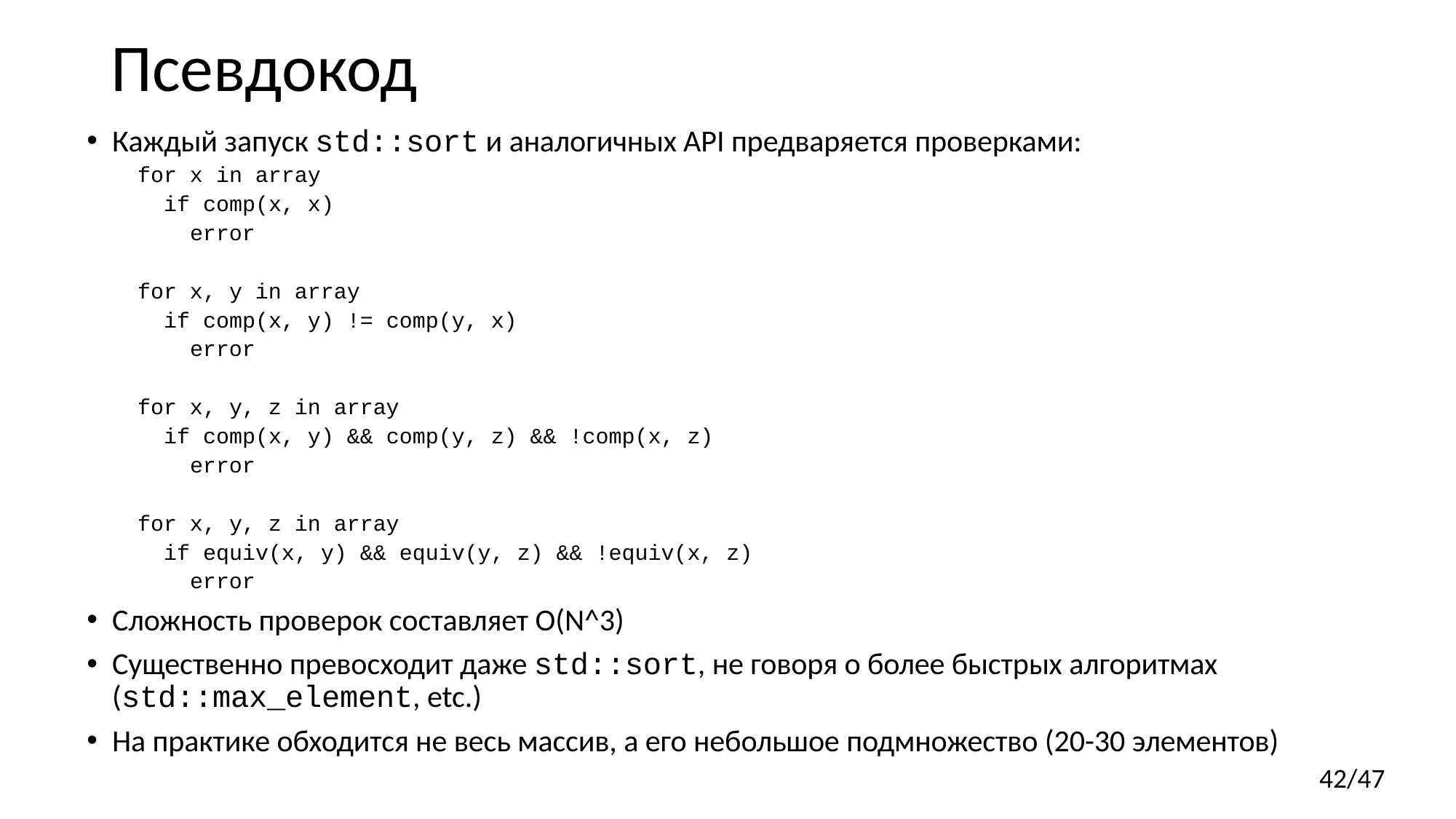

# Псевдокод
Каждый запуск std::sort и аналогичных API предваряется проверками:
for x in array
  if comp(x, x)
    error

for x, y in array
  if comp(x, y) != comp(y, x)
    error

for x, y, z in array
  if comp(x, y) && comp(y, z) && !comp(x, z)
    error

for x, y, z in array
  if equiv(x, y) && equiv(y, z) && !equiv(x, z)
    error
Сложность проверок составляет O(N^3)
Cущественно превосходит даже std::sort, не говоря о более быстрых алгоритмах (std::max_element, etc.)
На практике обходится не весь массив, а его небольшое подмножество (20-30 элементов)